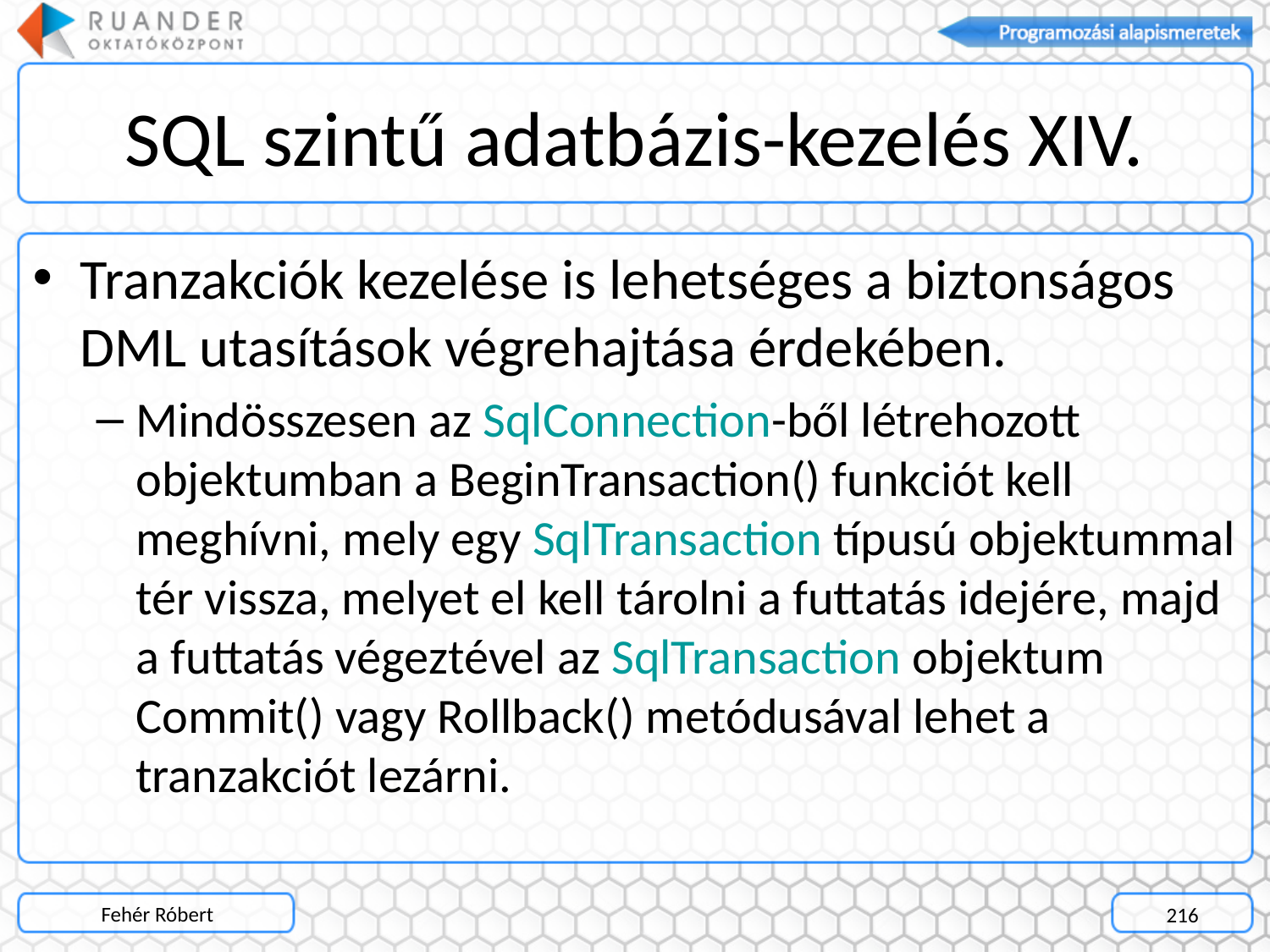

# SQL szintű adatbázis-kezelés XIV.
Tranzakciók kezelése is lehetséges a biztonságos DML utasítások végrehajtása érdekében.
Mindösszesen az SqlConnection-ből létrehozott objektumban a BeginTransaction() funkciót kell meghívni, mely egy SqlTransaction típusú objektummal tér vissza, melyet el kell tárolni a futtatás idejére, majd a futtatás végeztével az SqlTransaction objektum Commit() vagy Rollback() metódusával lehet a tranzakciót lezárni.
Fehér Róbert
216